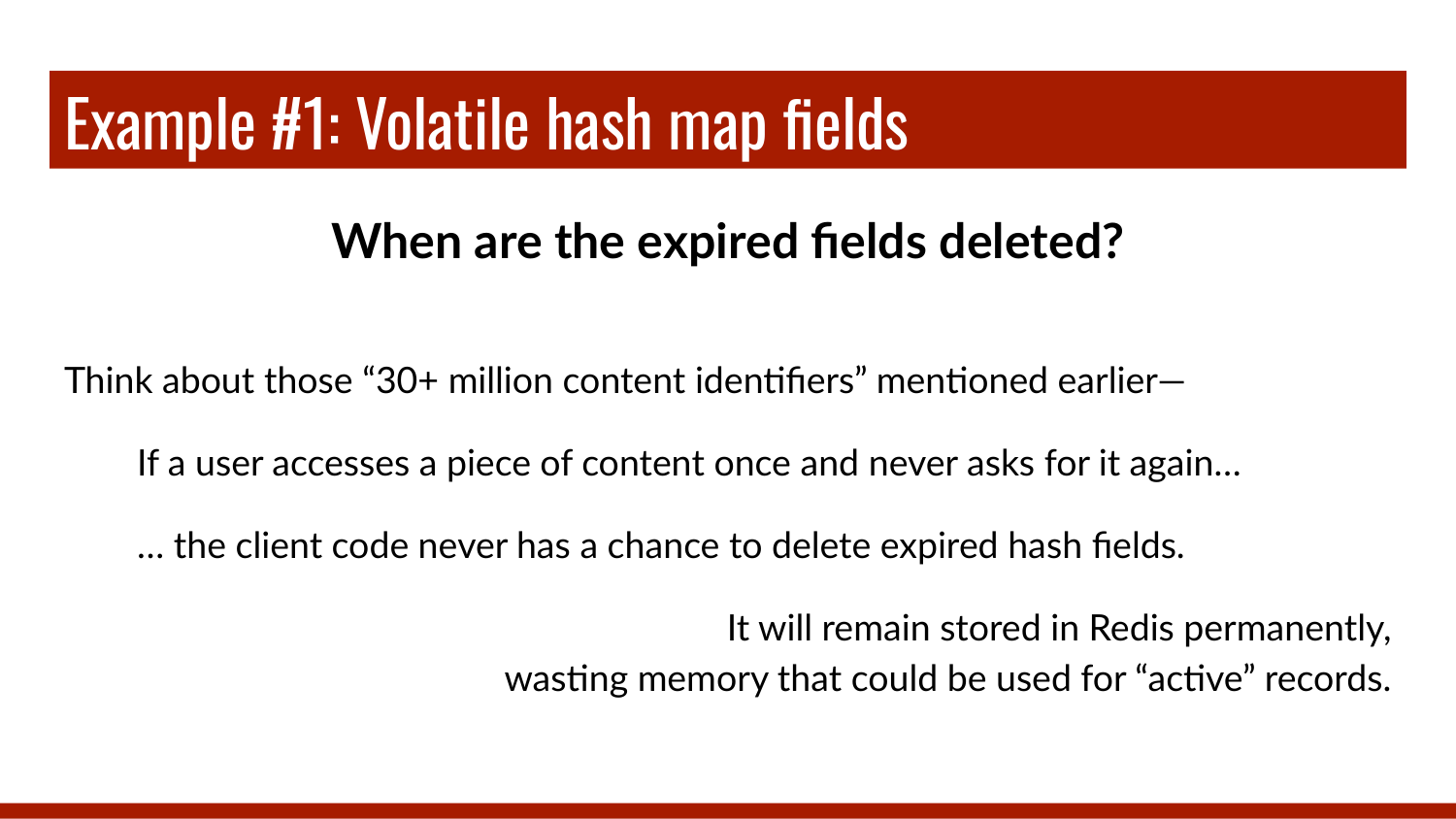

# Example #1: Volatile hash map fields
When are the expired fields deleted?
Think about those “30+ million content identifiers” mentioned earlier—
If a user accesses a piece of content once and never asks for it again…
… the client code never has a chance to delete expired hash fields.
It will remain stored in Redis permanently,
wasting memory that could be used for “active” records.